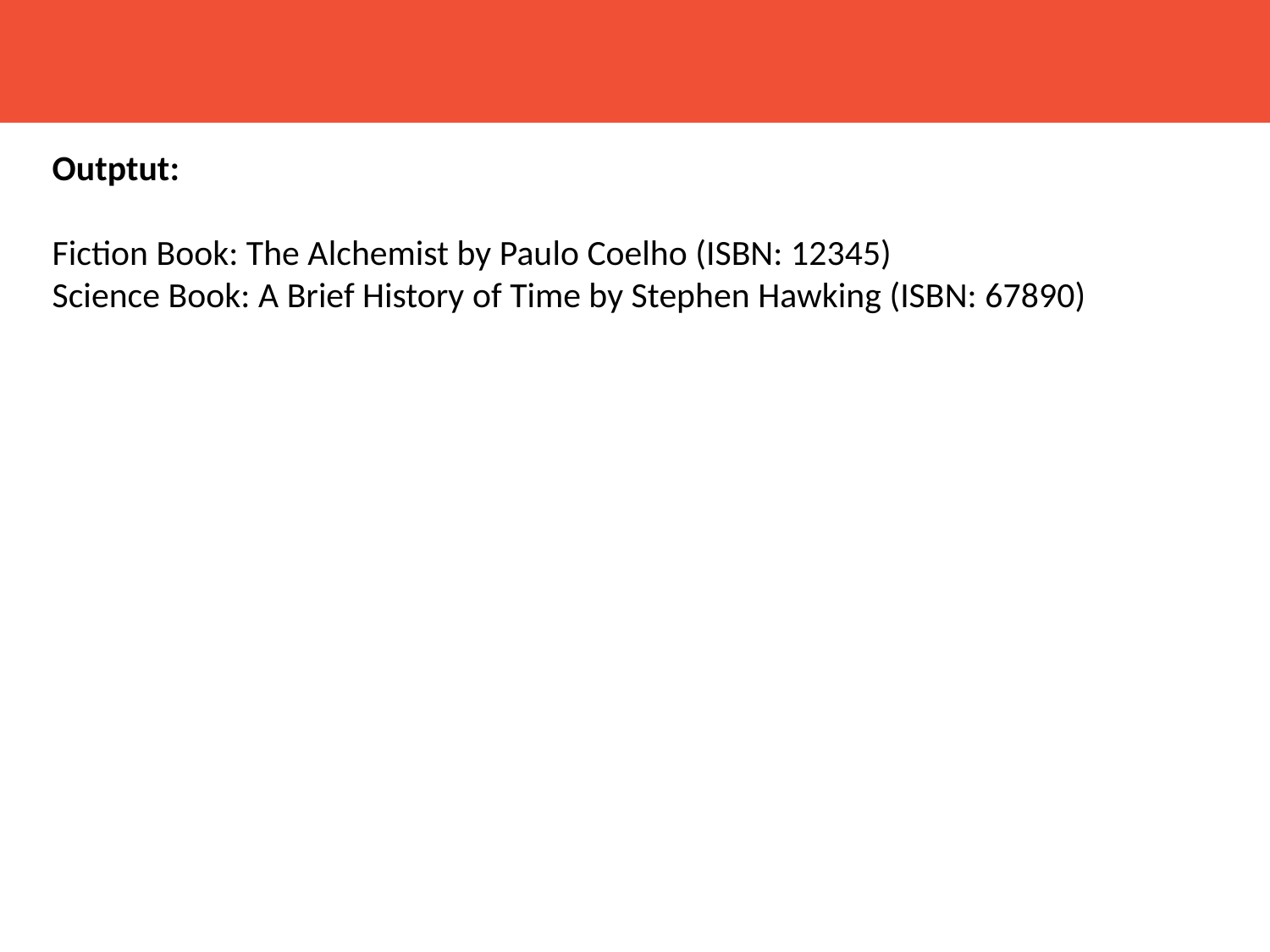

Outptut:

Fiction Book: The Alchemist by Paulo Coelho (ISBN: 12345)
Science Book: A Brief History of Time by Stephen Hawking (ISBN: 67890)